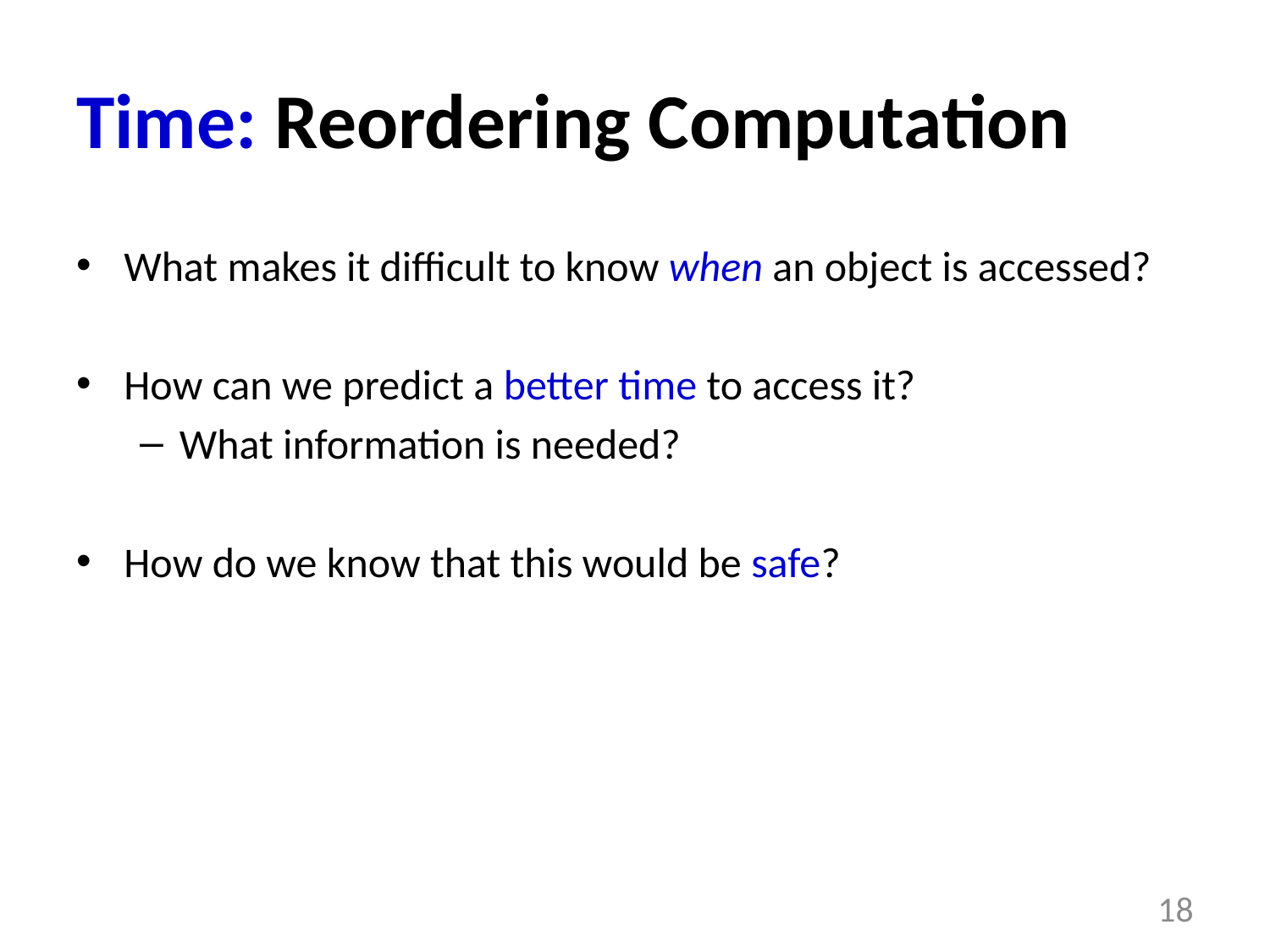

# Time: Reordering Computation
What makes it difficult to know when an object is accessed?

How can we predict a better time to access it?
What information is needed?

How do we know that this would be safe?
18